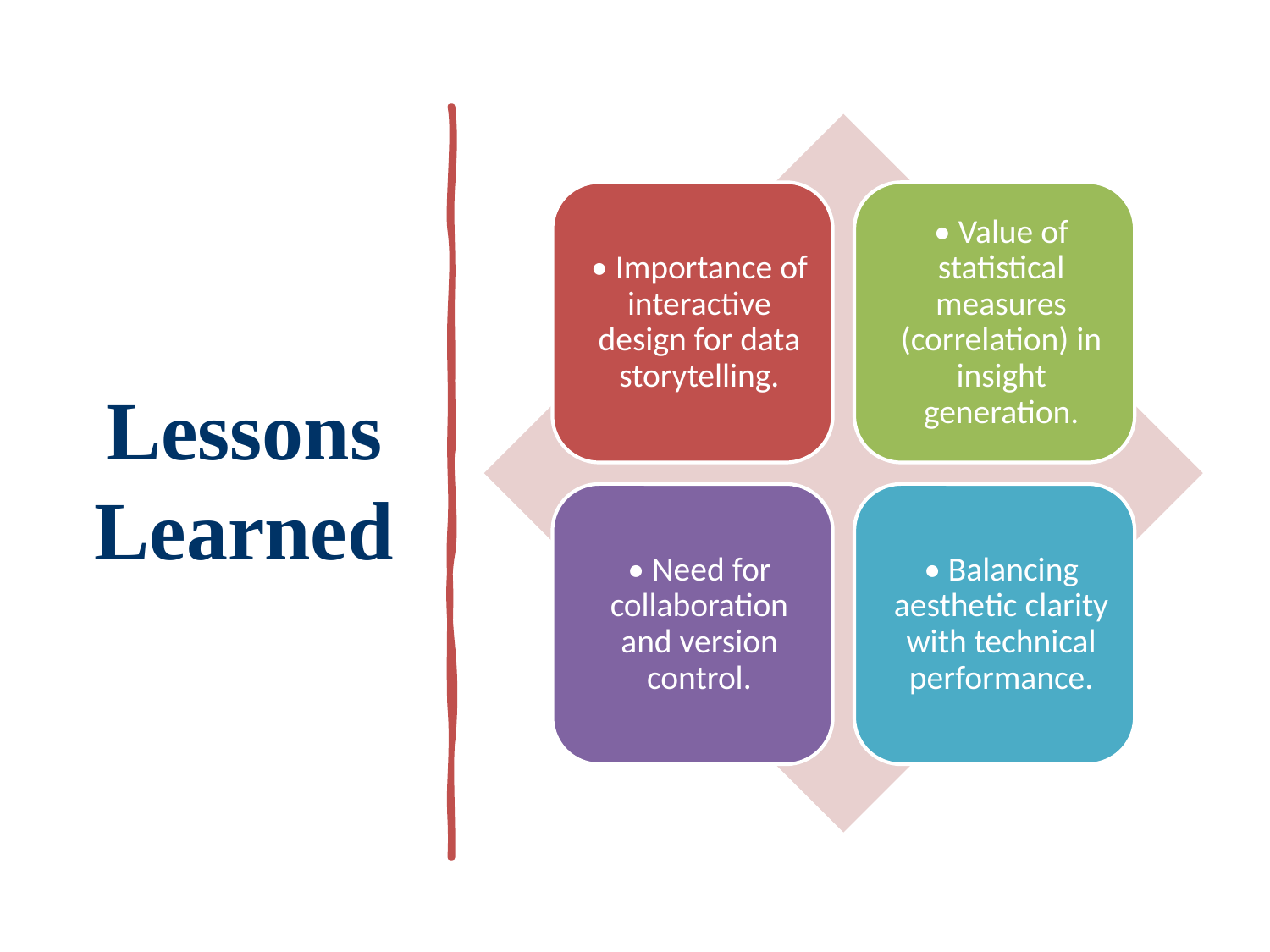

• Importance of interactive design for data storytelling.
• Value of statistical measures (correlation) in insight generation.
• Need for collaboration and version control.
• Balancing aesthetic clarity with technical performance.
# Lessons Learned